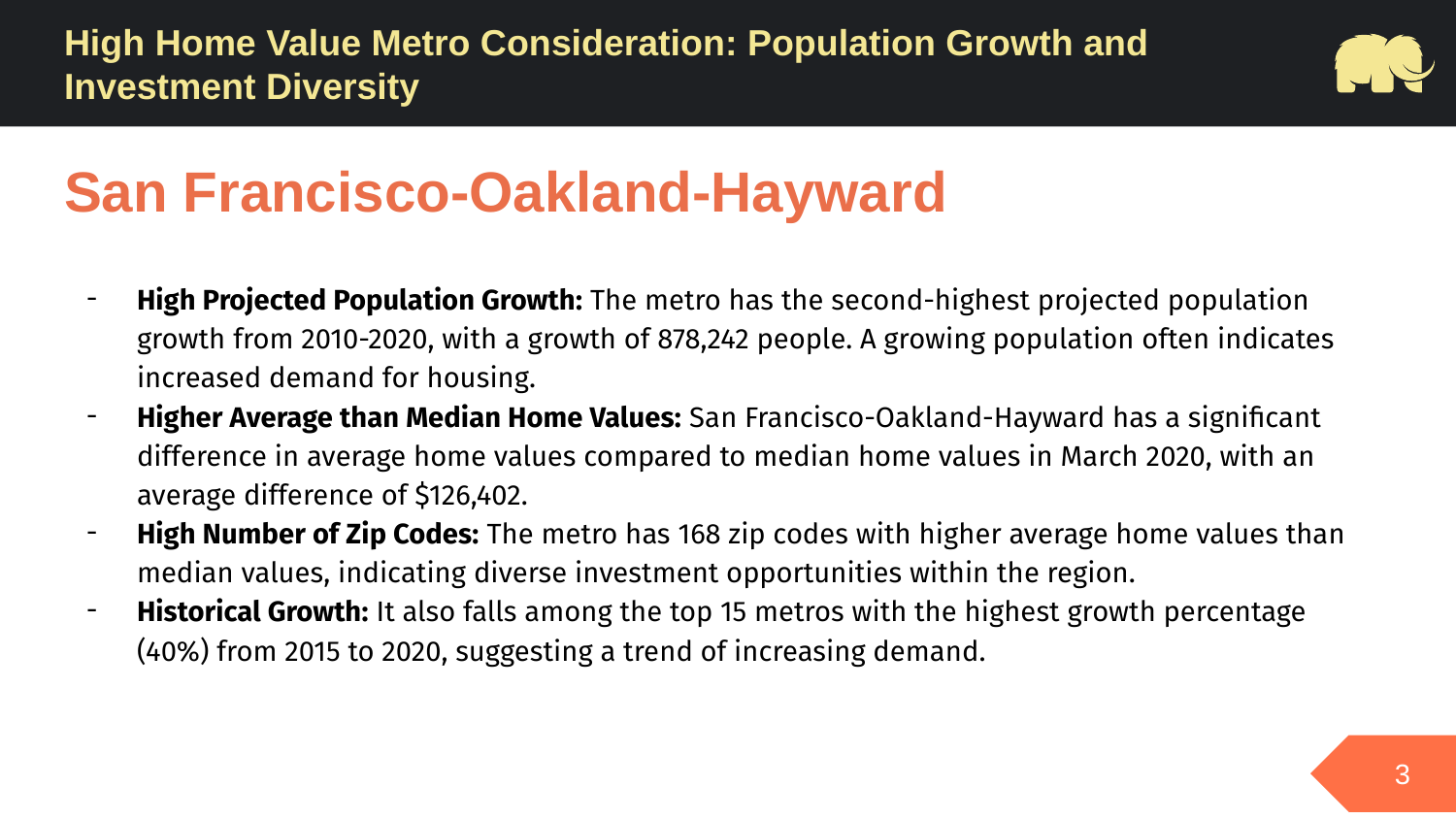

High Home Value Metro Consideration: Population Growth and Investment Diversity
# San Francisco-Oakland-Hayward
High Projected Population Growth: The metro has the second-highest projected population growth from 2010-2020, with a growth of 878,242 people. A growing population often indicates increased demand for housing.
Higher Average than Median Home Values: San Francisco-Oakland-Hayward has a significant difference in average home values compared to median home values in March 2020, with an average difference of $126,402.
High Number of Zip Codes: The metro has 168 zip codes with higher average home values than median values, indicating diverse investment opportunities within the region.
Historical Growth: It also falls among the top 15 metros with the highest growth percentage (40%) from 2015 to 2020, suggesting a trend of increasing demand.

3